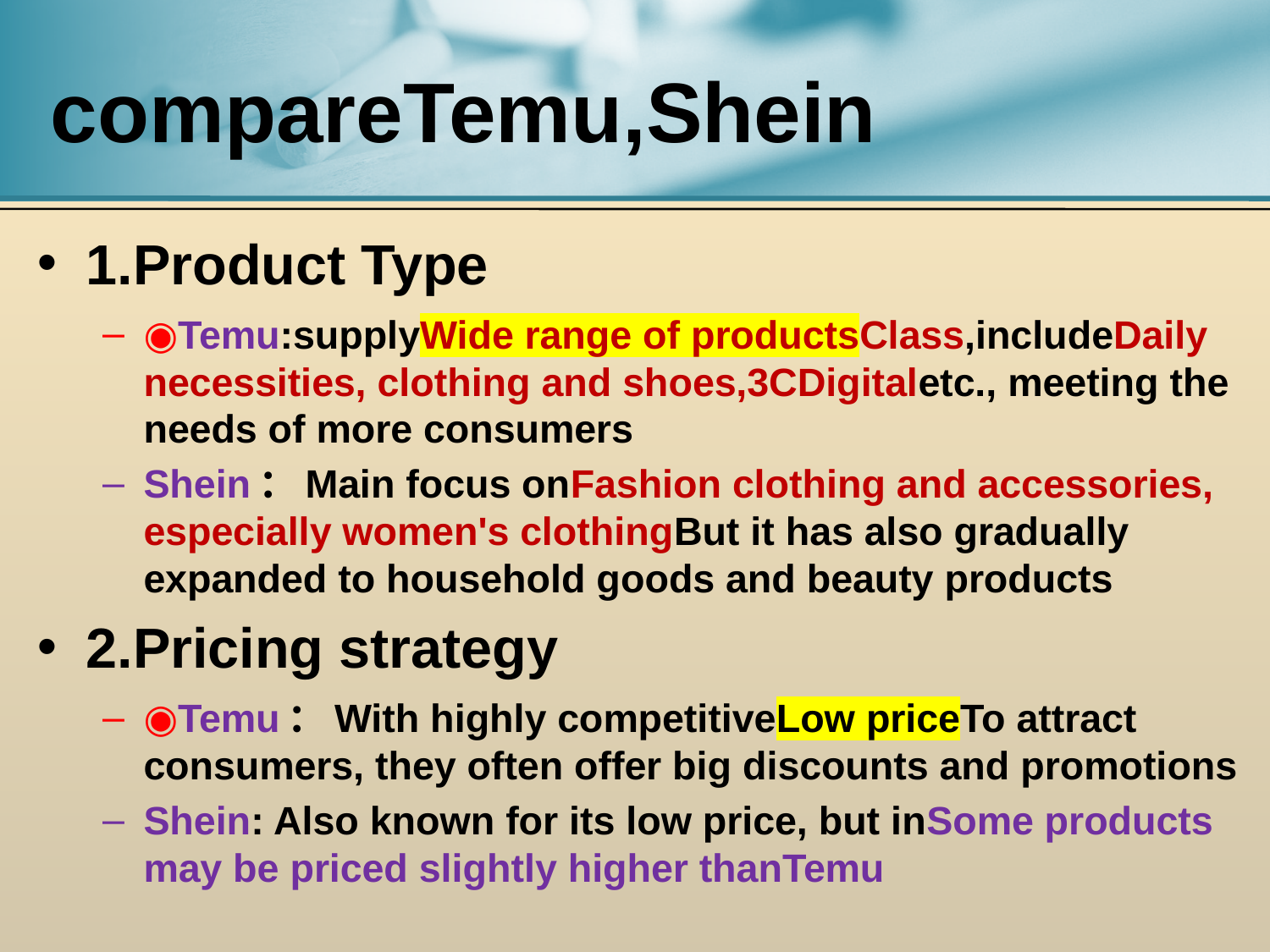

# compareTemu,Shein
1.Product Type
◉Temu:supplyWide range of productsClass,includeDaily necessities, clothing and shoes,3CDigitaletc., meeting the needs of more consumers
Shein：Main focus onFashion clothing and accessories, especially women's clothingBut it has also gradually expanded to household goods and beauty products
2.Pricing strategy
◉Temu：With highly competitiveLow priceTo attract consumers, they often offer big discounts and promotions
Shein: Also known for its low price, but inSome products may be priced slightly higher thanTemu